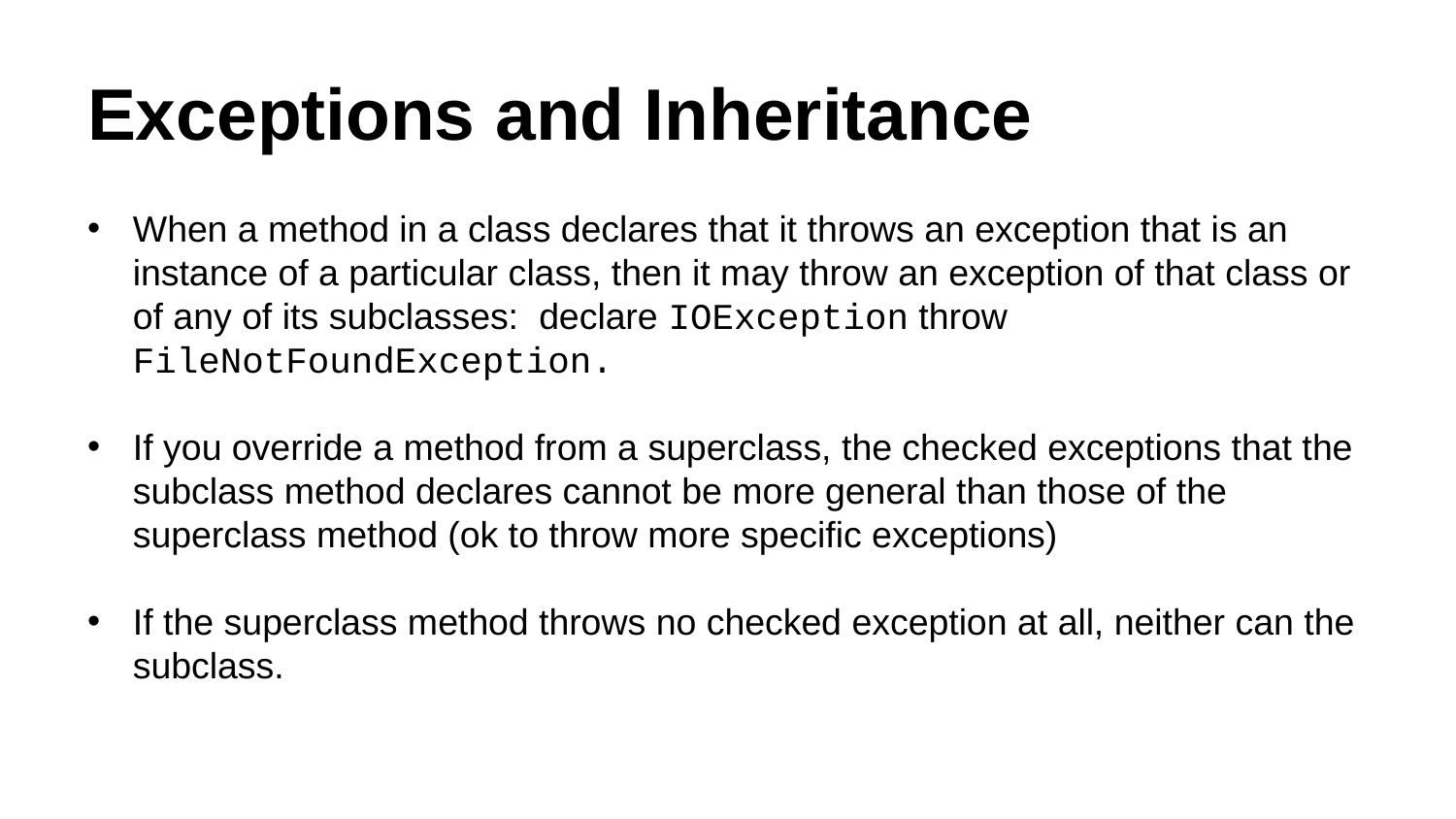

# Exceptions and Inheritance
When a method in a class declares that it throws an exception that is an instance of a particular class, then it may throw an exception of that class or of any of its subclasses:  declare IOException throw FileNotFoundException.

If you override a method from a superclass, the checked exceptions that the subclass method declares cannot be more general than those of the superclass method (ok to throw more specific exceptions)

If the superclass method throws no checked exception at all, neither can the subclass.